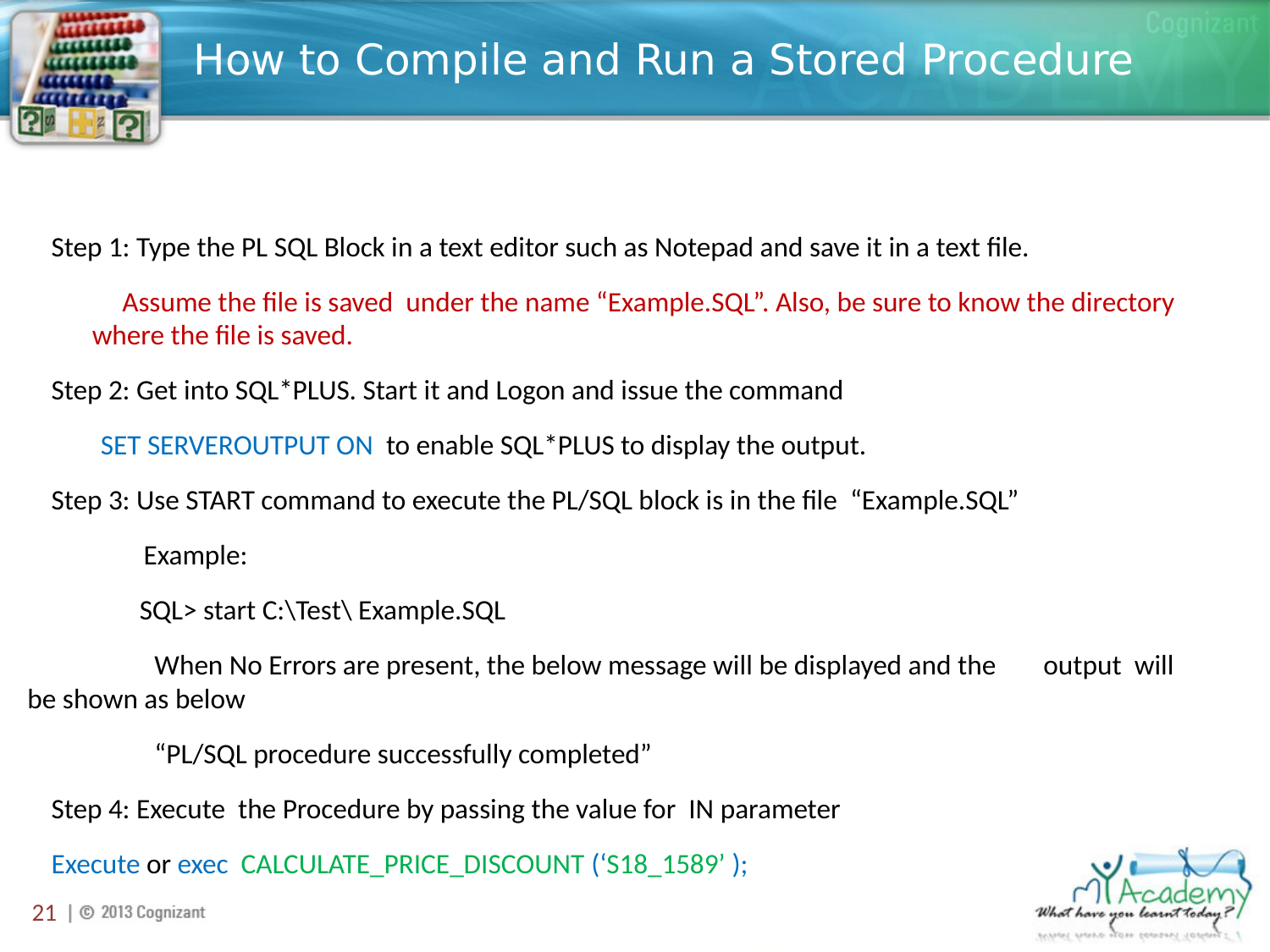

# How to Compile and Run a Stored Procedure
Step 1: Type the PL SQL Block in a text editor such as Notepad and save it in a text file.
 Assume the file is saved  under the name “Example.SQL”. Also, be sure to know the directory where the file is saved.
Step 2: Get into SQL*PLUS. Start it and Logon and issue the command
SET SERVEROUTPUT ON  to enable SQL*PLUS to display the output.
Step 3: Use START command to execute the PL/SQL block is in the file  “Example.SQL”
   Example:
SQL> start C:\Test\ Example.SQL
	When No Errors are present, the below message will be displayed and the 	output  will be shown as below
         	“PL/SQL procedure successfully completed”
Step 4: Execute  the Procedure by passing the value for  IN parameter
Execute or exec  CALCULATE_PRICE_DISCOUNT (‘S18_1589’ );
21